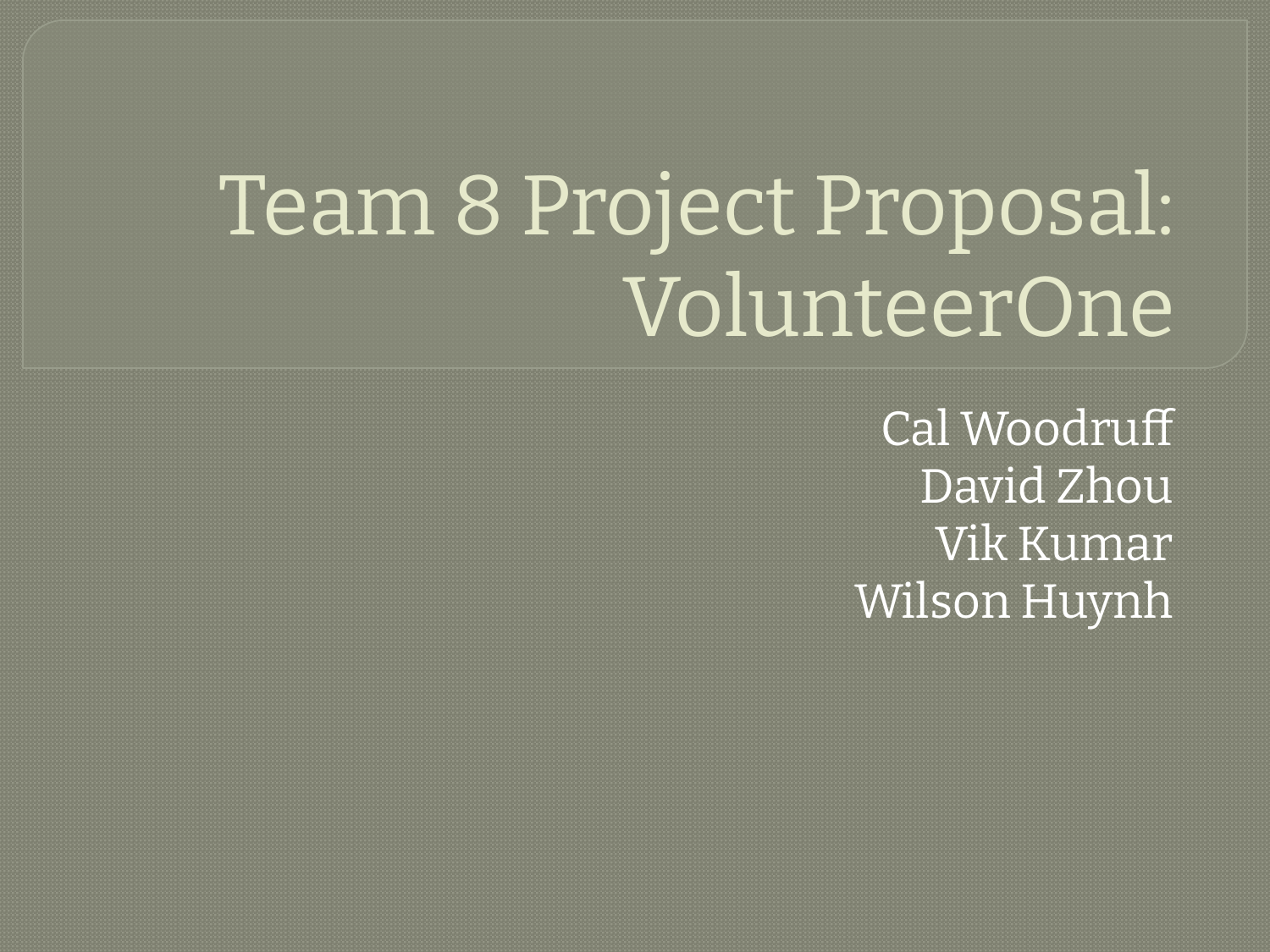

# Team 8 Project Proposal: VolunteerOne
Cal Woodruff
David Zhou
Vik Kumar
Wilson Huynh